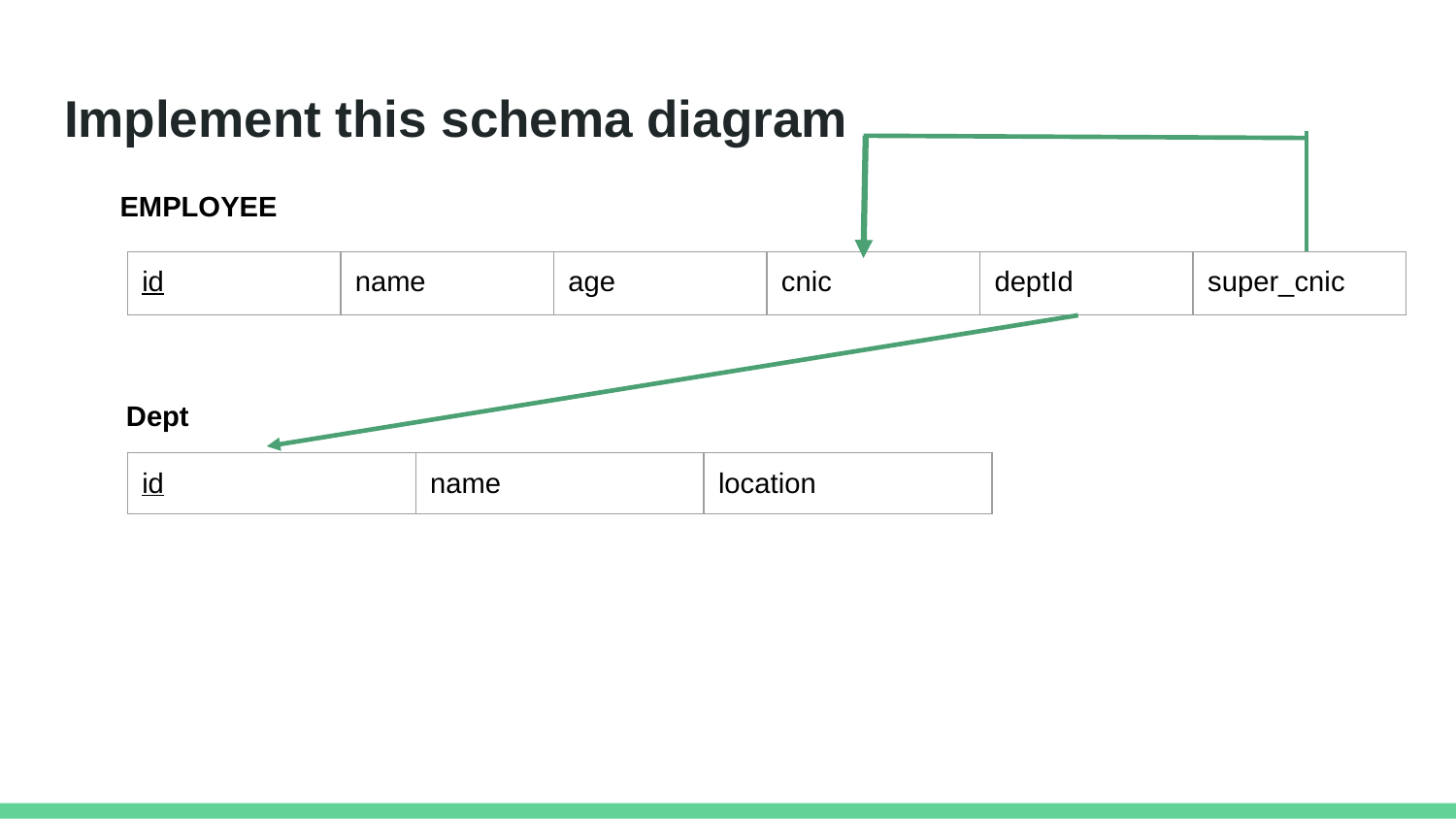

# Implement this schema diagram
EMPLOYEE

| id | name | age | cnic | deptId | super\_cnic |
| --- | --- | --- | --- | --- | --- |
Dept
| id | name | location |
| --- | --- | --- |